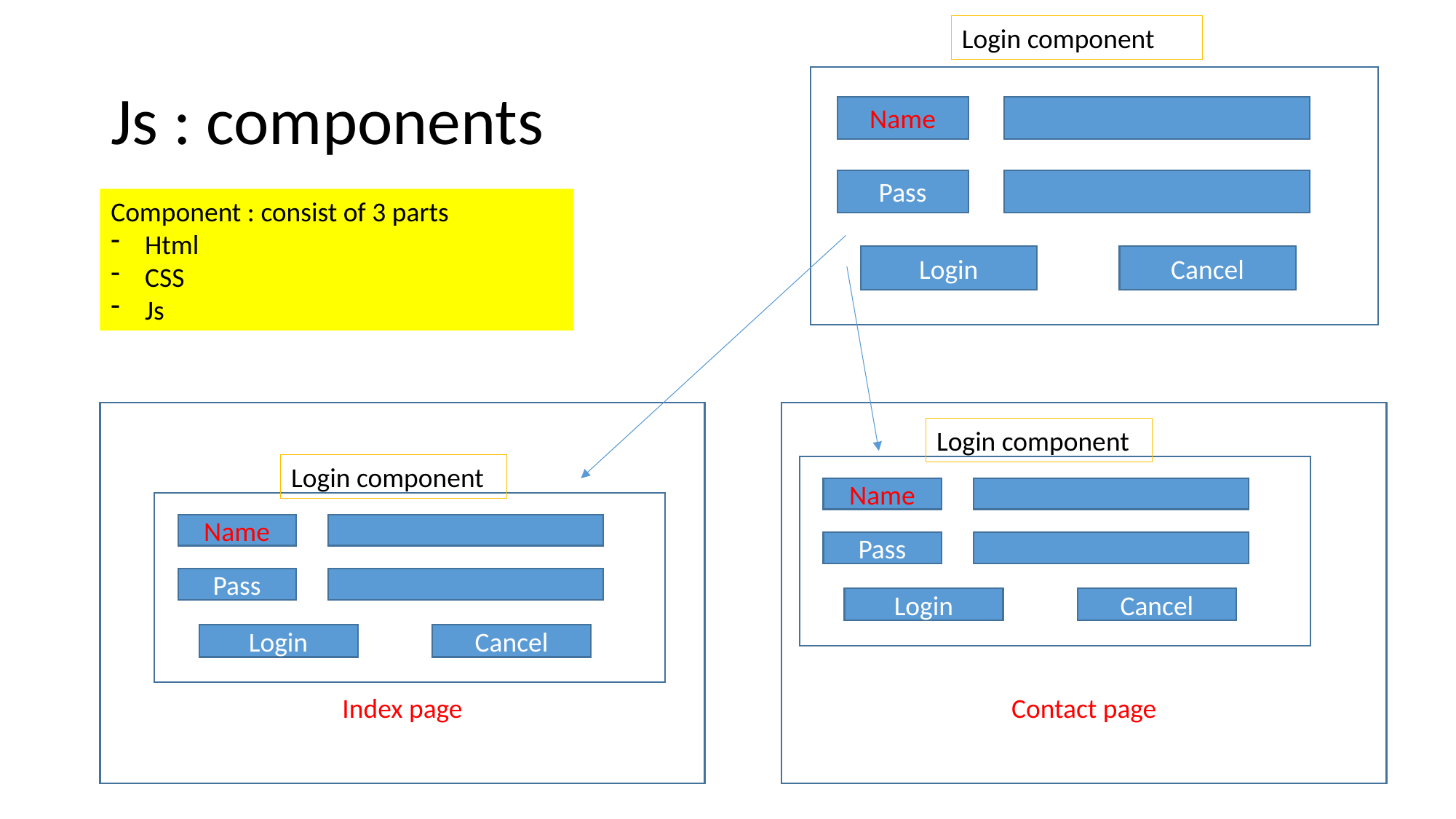

Login component

Name

Pass
Login
Cancel
# Js : components
Component : consist of 3 parts
Html
CSS
Js

Index page

Contact page
Login component

Name

Pass
Login
Cancel
Login component

Name

Pass
Login
Cancel